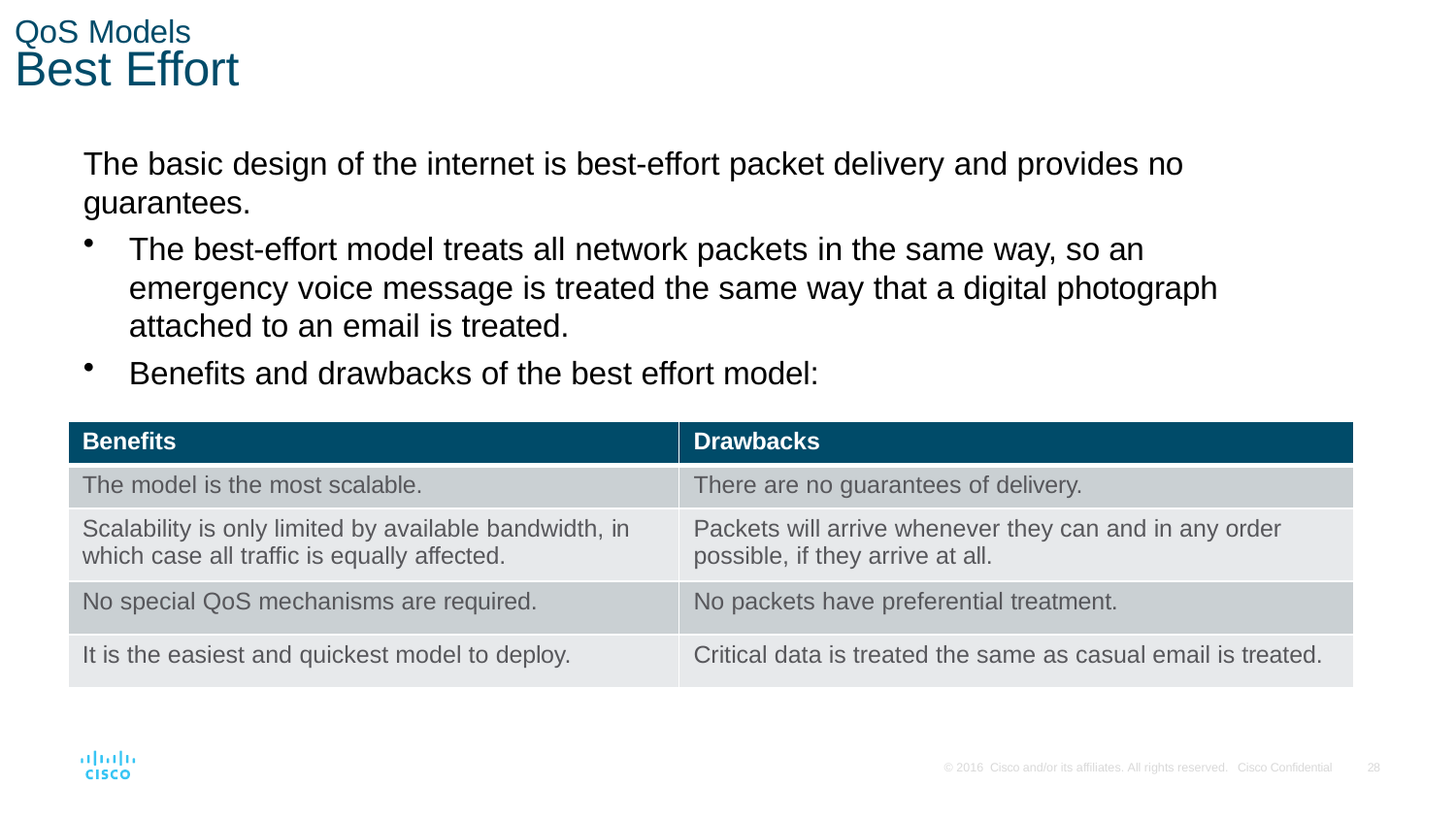

QoS Models
# Best Effort
The basic design of the internet is best-effort packet delivery and provides no guarantees.
The best-effort model treats all network packets in the same way, so an emergency voice message is treated the same way that a digital photograph attached to an email is treated.
Benefits and drawbacks of the best effort model:
| Benefits | Drawbacks |
| --- | --- |
| The model is the most scalable. | There are no guarantees of delivery. |
| Scalability is only limited by available bandwidth, in which case all traffic is equally affected. | Packets will arrive whenever they can and in any order possible, if they arrive at all. |
| No special QoS mechanisms are required. | No packets have preferential treatment. |
| It is the easiest and quickest model to deploy. | Critical data is treated the same as casual email is treated. |
© 2016 Cisco and/or its affiliates. All rights reserved. Cisco Confidential
28